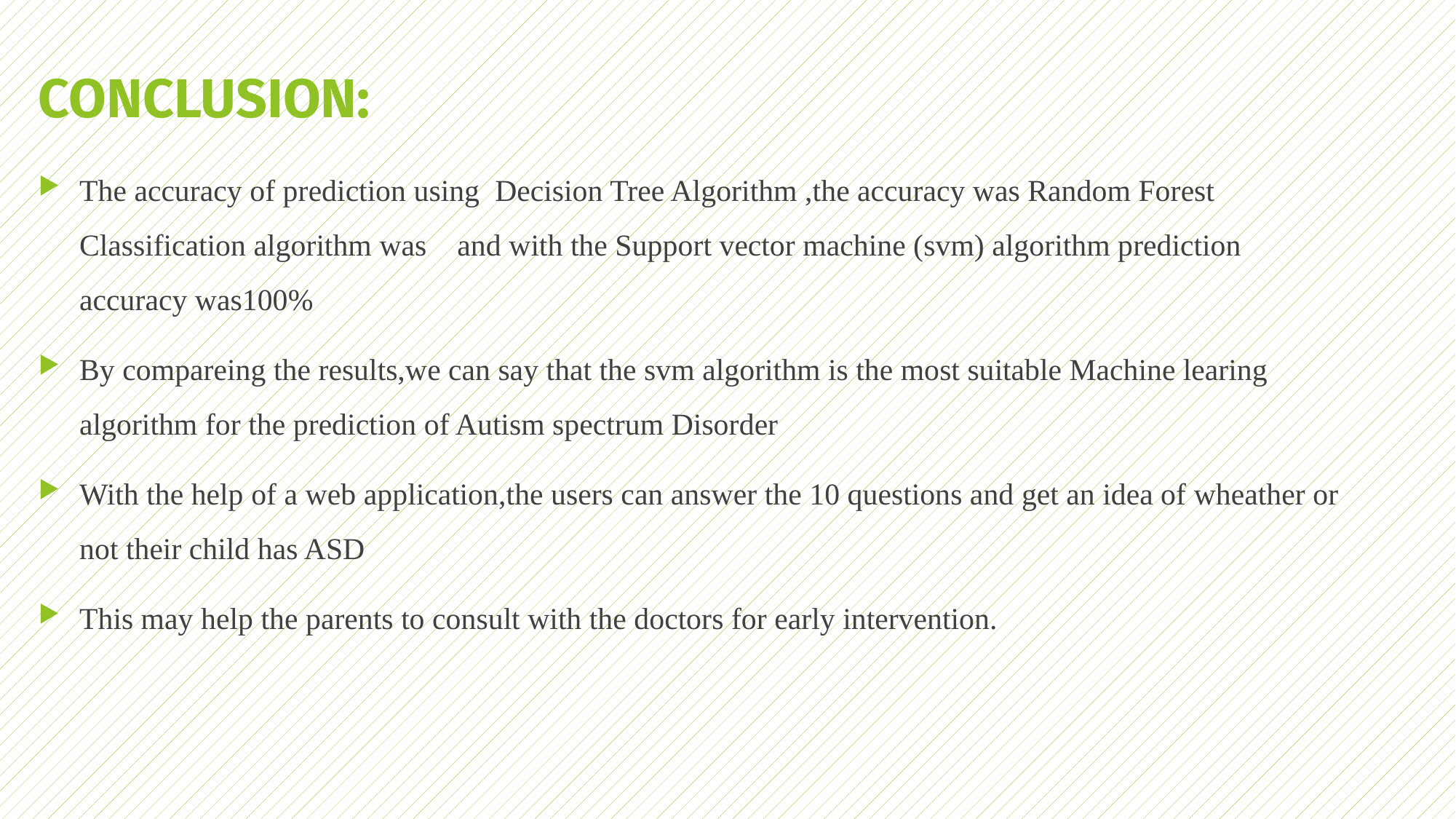

# CONCLUSION:
The accuracy of prediction using  Decision Tree Algorithm ,the accuracy was Random Forest Classification algorithm was    and with the Support vector machine (svm) algorithm prediction accuracy was100%
By compareing the results,we can say that the svm algorithm is the most suitable Machine learing algorithm for the prediction of Autism spectrum Disorder
With the help of a web application,the users can answer the 10 questions and get an idea of wheather or not their child has ASD
This may help the parents to consult with the doctors for early intervention.